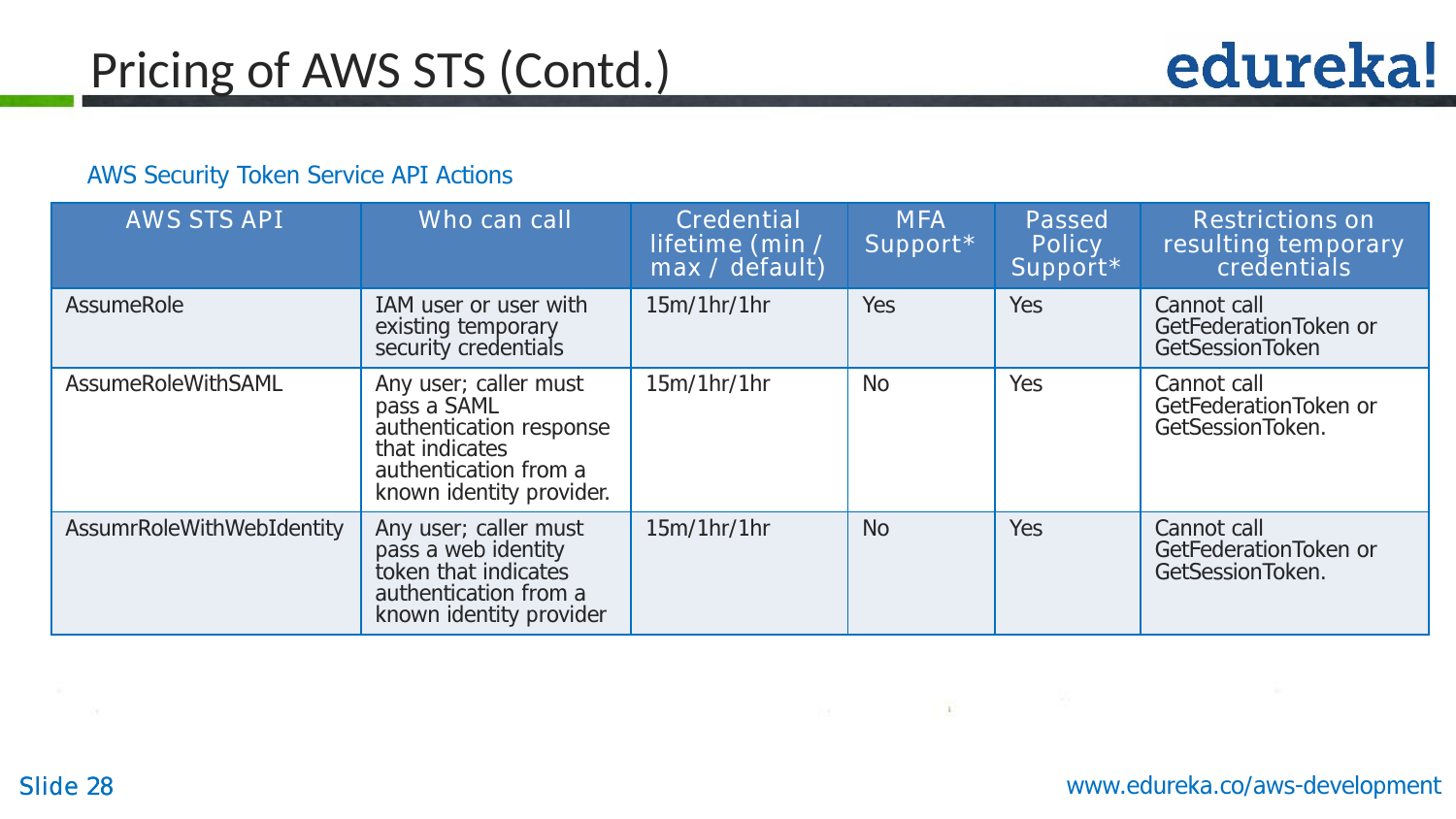

# Pricing of AWS STS (Contd.)
AWS Security Token Service API Actions

| AWS STS API | Who can call | Credential lifetime (min / max / default) | MFA Support\* | Passed Policy Support\* | Restrictions on resulting temporary credentials |
| --- | --- | --- | --- | --- | --- |
| AssumeRole | IAM user or user with existing temporary security credentials | 15m/1hr/1hr | Yes | Yes | Cannot call GetFederationToken or GetSessionToken |
| AssumeRoleWithSAML | Any user; caller must pass a SAML authentication response that indicates authentication from a known identity provider. | 15m/1hr/1hr | No | Yes | Cannot call GetFederationToken or GetSessionToken. |
| AssumrRoleWithWebIdentity | Any user; caller must pass a web identity token that indicates authentication from a known identity provider | 15m/1hr/1hr | No | Yes | Cannot call GetFederationToken or GetSessionToken. |